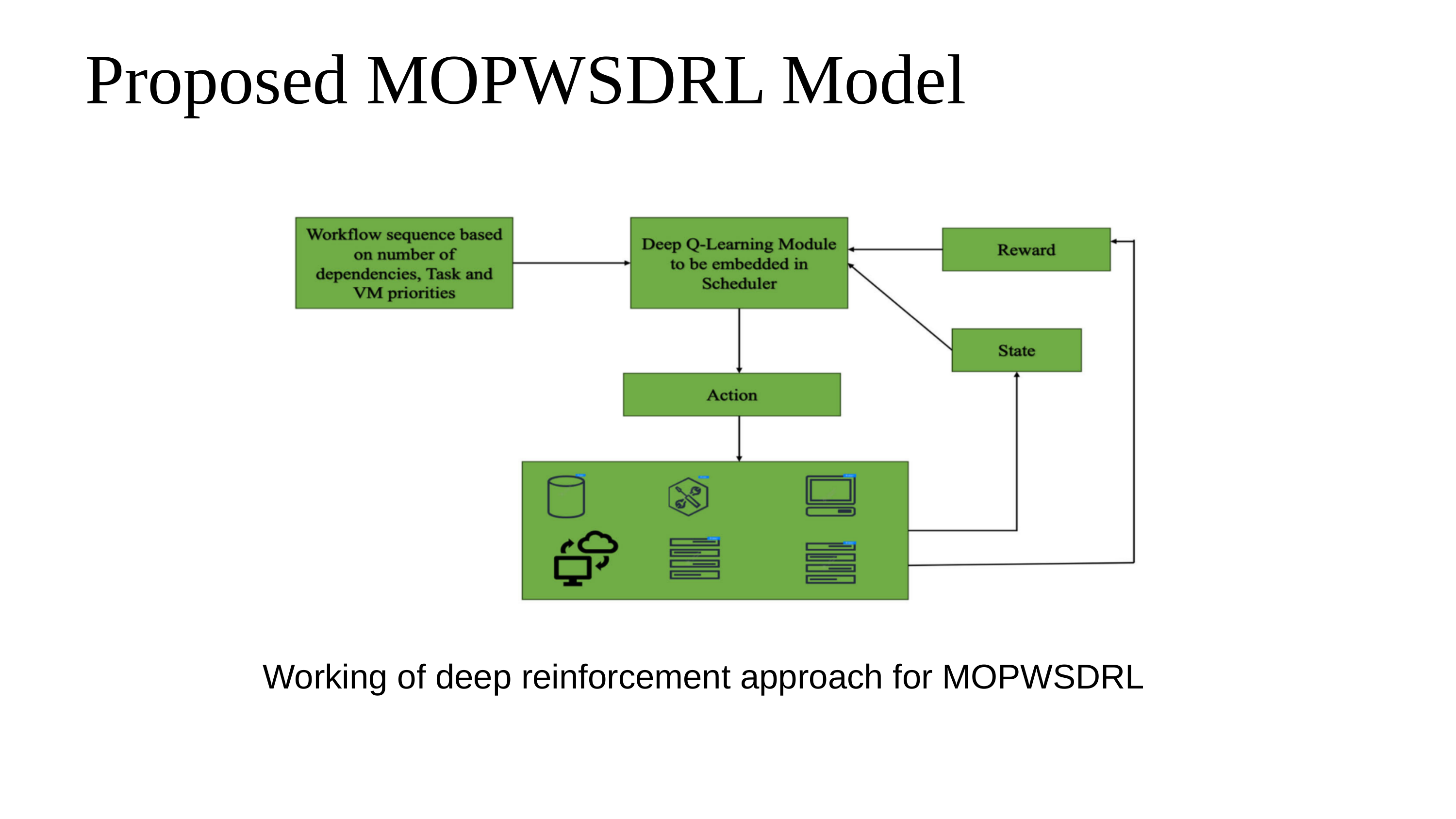

Proposed MOPWSDRL Model

Working of deep reinforcement approach for MOPWSDRL